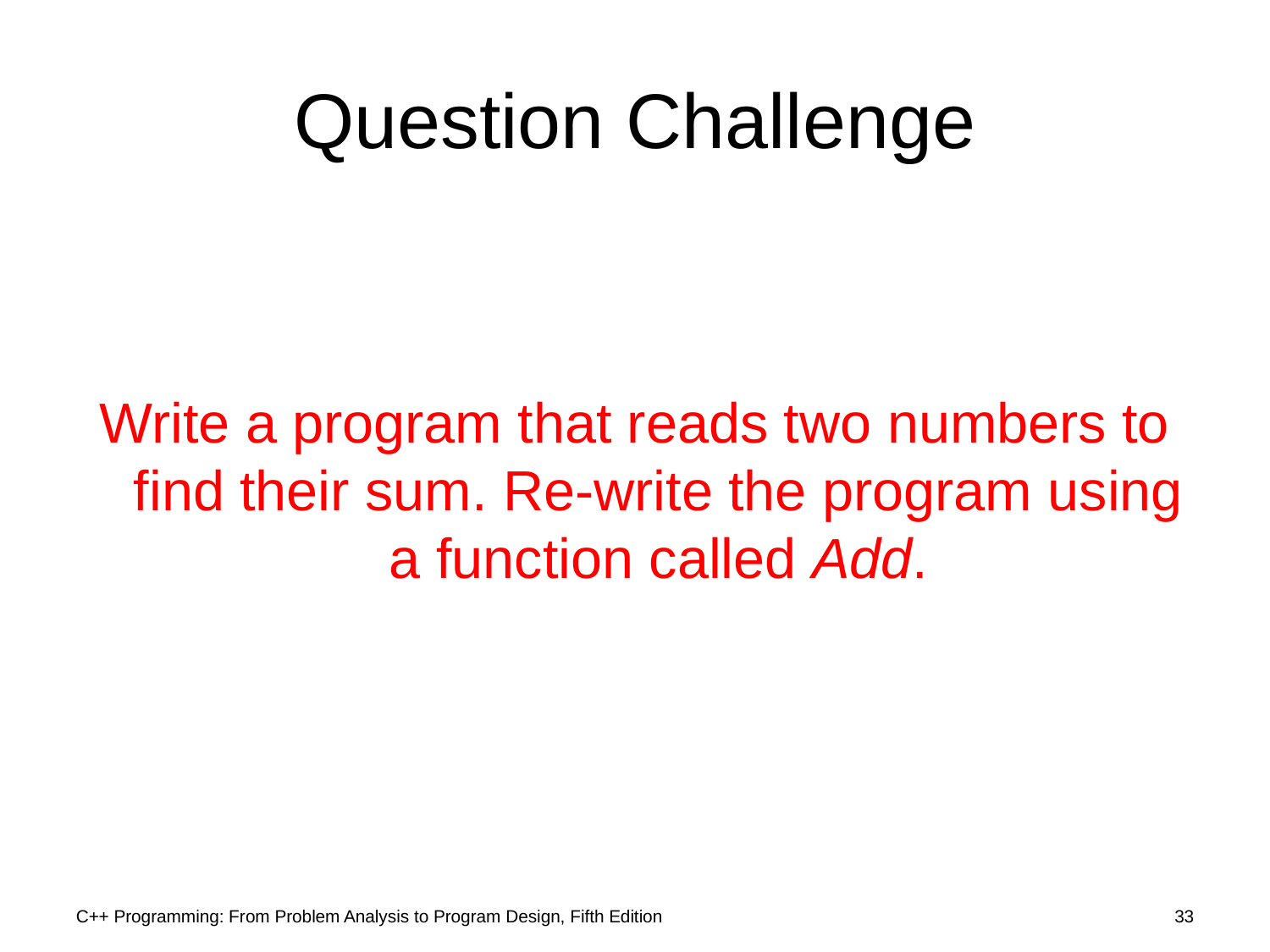

# Question Challenge

Write a program that reads two numbers to find their sum. Re-write the program using a function called Add.